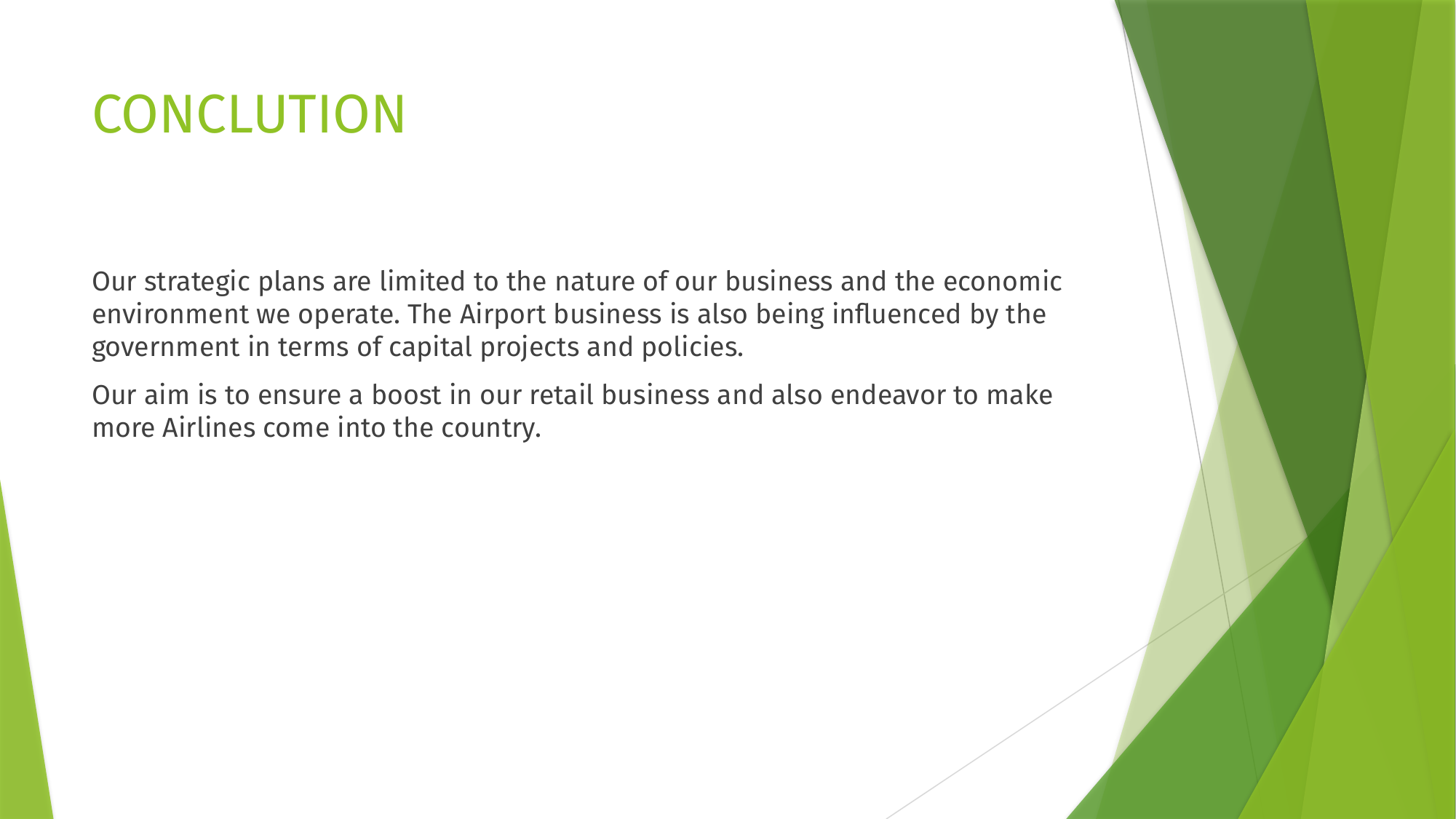

# CONCLUTION
Our strategic plans are limited to the nature of our business and the economic environment we operate. The Airport business is also being influenced by the government in terms of capital projects and policies.
Our aim is to ensure a boost in our retail business and also endeavor to make more Airlines come into the country.